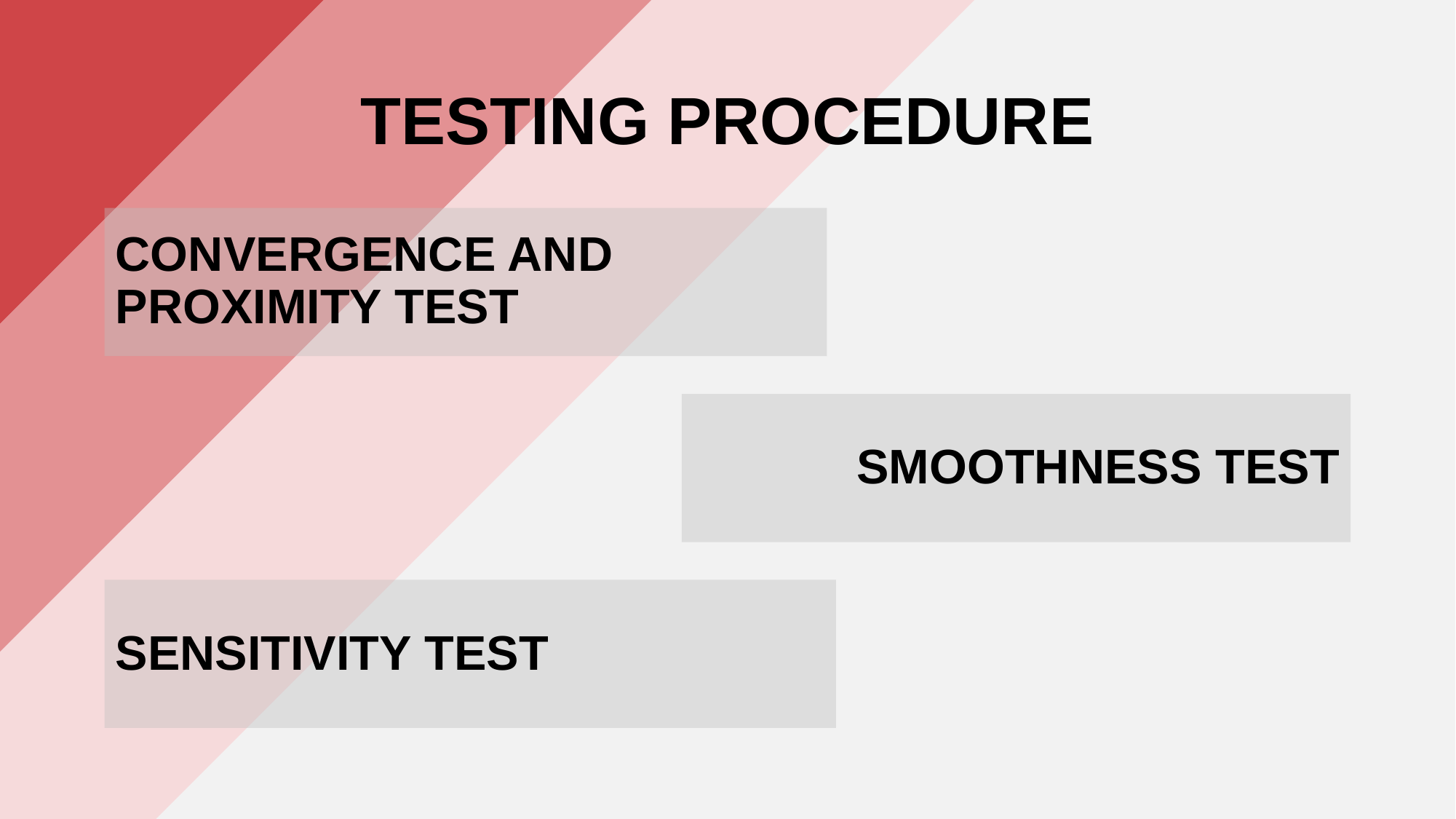

# TESTING PROCEDURE

CONVERGENCE AND PROXIMITY TEST

SMOOTHNESS TEST
SENSITIVITY TEST
CONVERGENCE TEST – tests if the controller strategy works and how quickly the agents move to the desired position/trajectory
SMOOTHNESS TEST – tests the smoothness of the agents paths
SENSITIVITY TEST – tests the robustness of the controllers to small changes of gain values
PROXIMITY TEST – tests how close the agents are to the desired trajectory